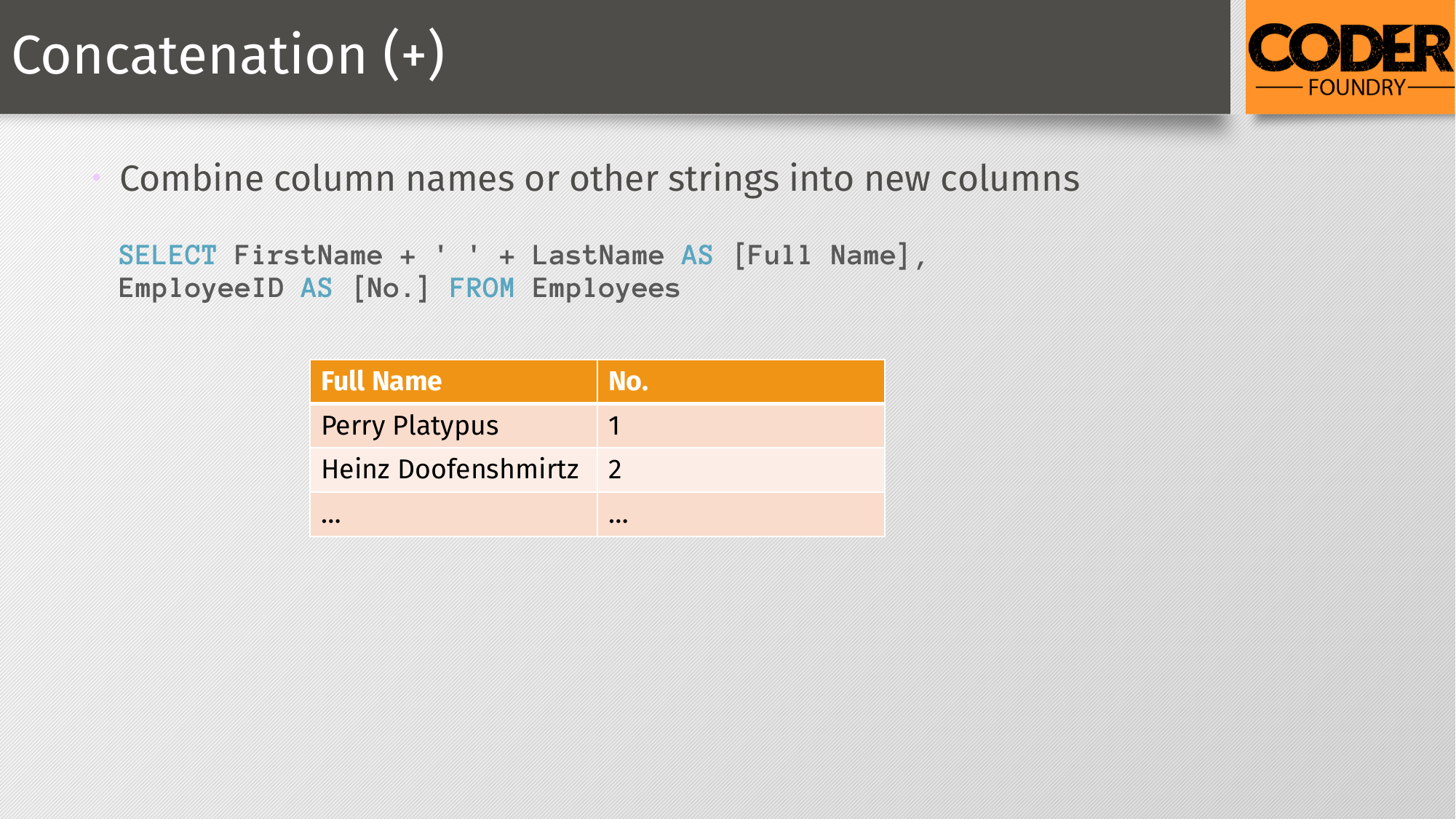

# Concatenation (+)
Combine column names or other strings into new columns
SELECT FirstName + ' ' + LastName AS [Full Name],
EmployeeID AS [No.] FROM Employees

| Full Name | No. |
| --- | --- |
| Perry Platypus | 1 |
| Heinz Doofenshmirtz | 2 |
| … | … |